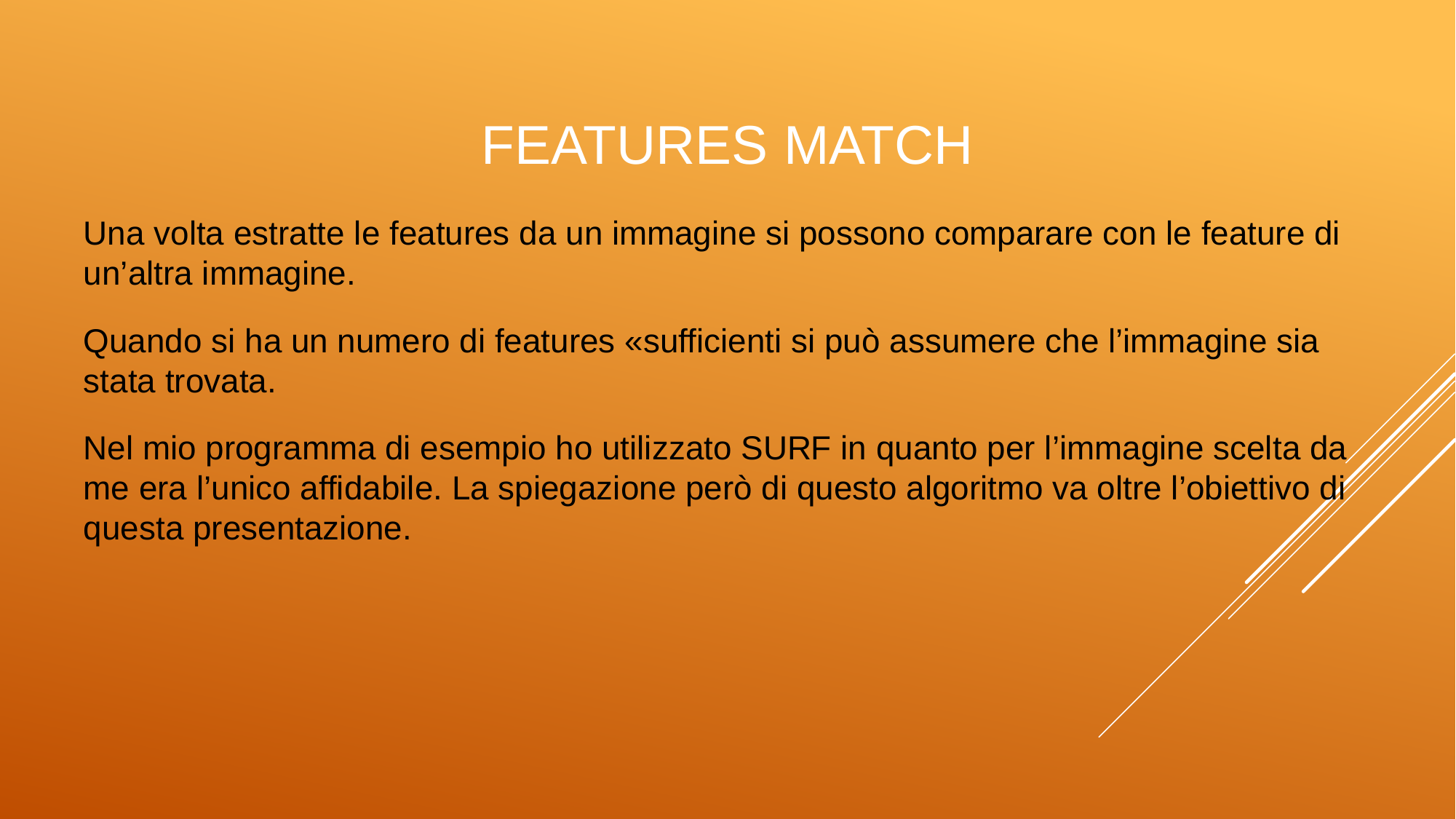

# Features Match
Una volta estratte le features da un immagine si possono comparare con le feature di un’altra immagine.
Quando si ha un numero di features «sufficienti si può assumere che l’immagine sia stata trovata.
Nel mio programma di esempio ho utilizzato SURF in quanto per l’immagine scelta da me era l’unico affidabile. La spiegazione però di questo algoritmo va oltre l’obiettivo di questa presentazione.